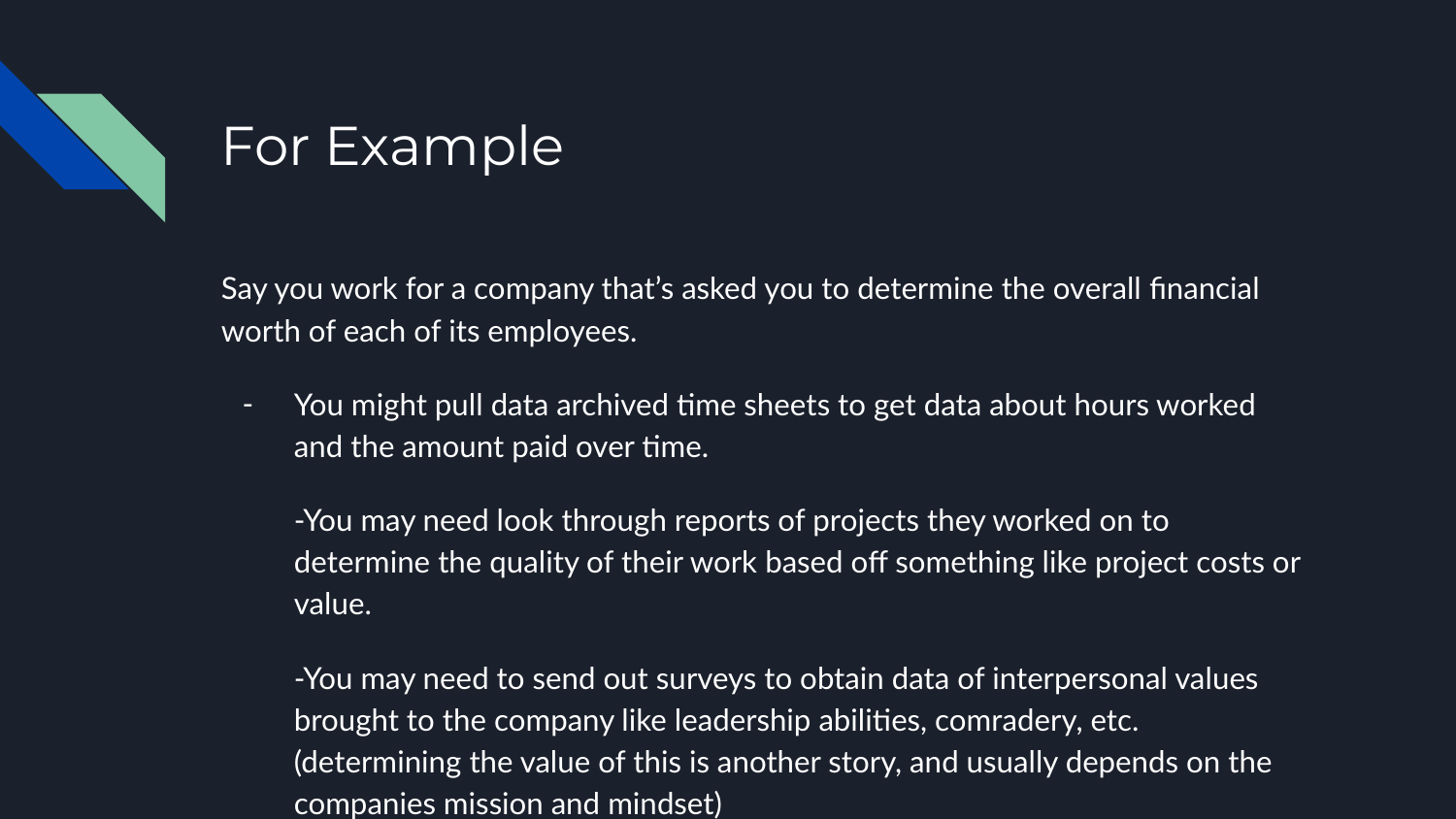

# For Example
Say you work for a company that’s asked you to determine the overall financial worth of each of its employees.
You might pull data archived time sheets to get data about hours worked and the amount paid over time.
-You may need look through reports of projects they worked on to determine the quality of their work based off something like project costs or value.
-You may need to send out surveys to obtain data of interpersonal values brought to the company like leadership abilities, comradery, etc. (determining the value of this is another story, and usually depends on the companies mission and mindset)